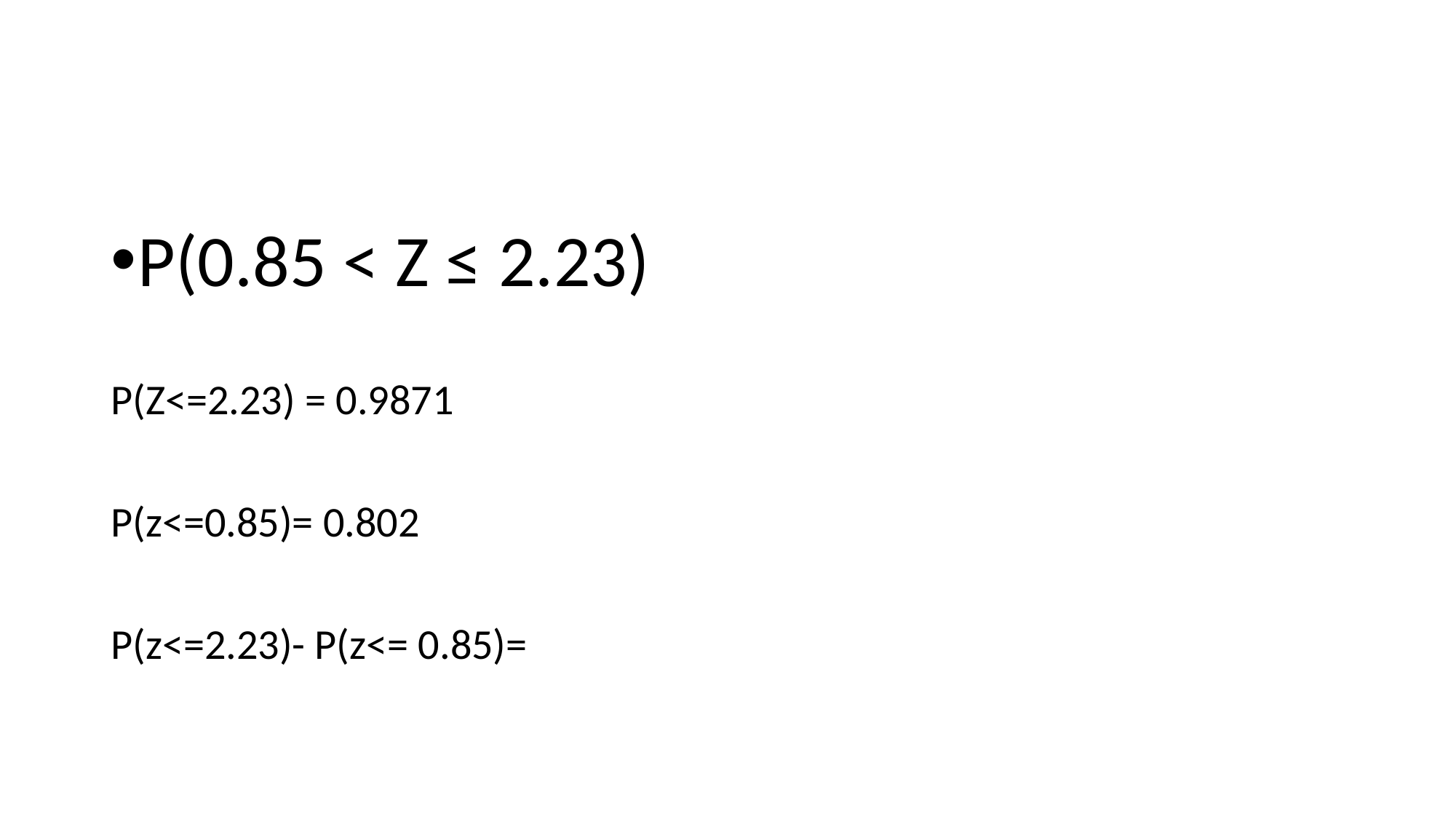

#
P(0.85 < Z ≤ 2.23)

P(Z<=2.23) = 0.9871

P(z<=0.85)= 0.802

P(z<=2.23)- P(z<= 0.85)=